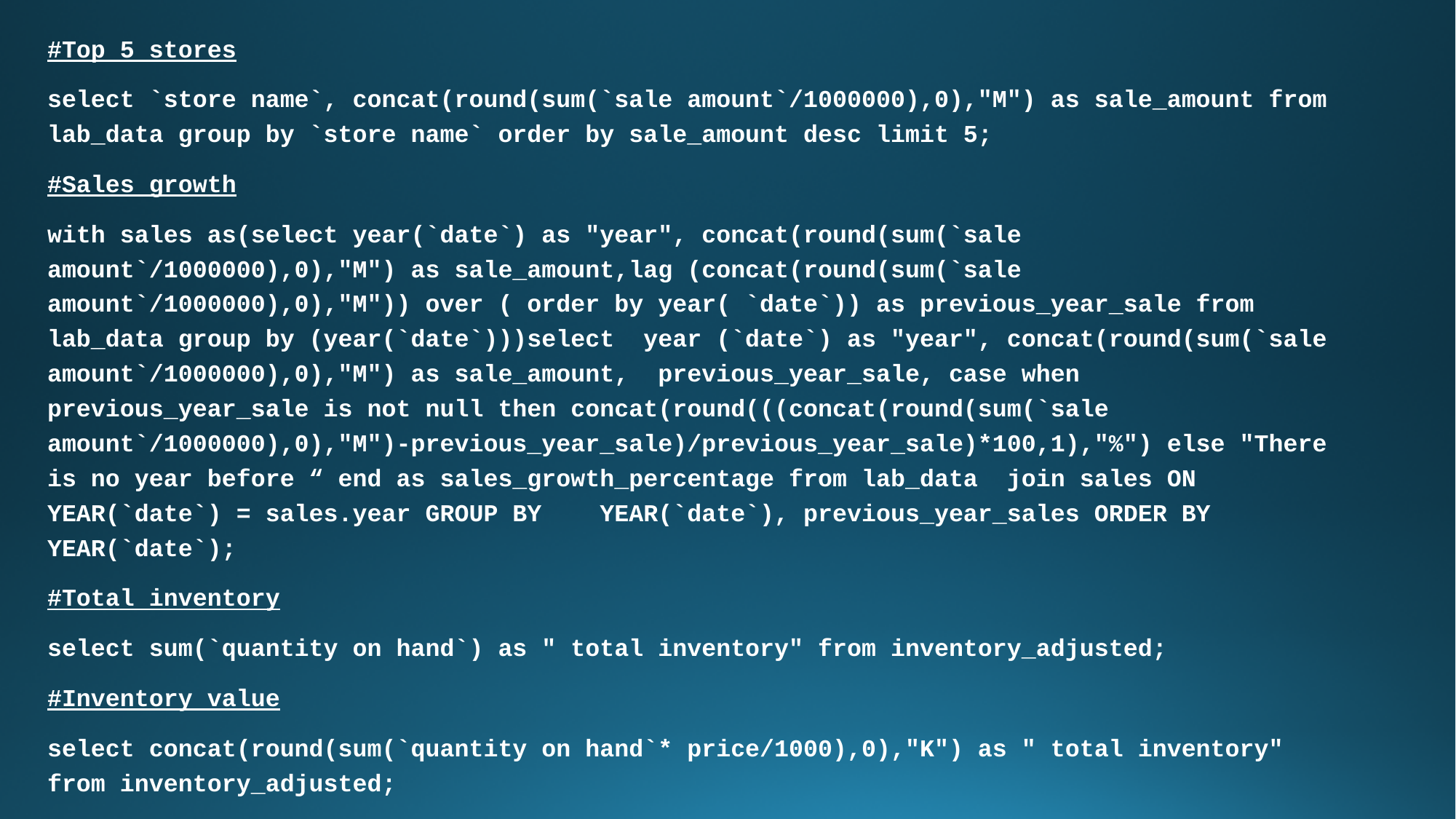

#Top 5 stores
select `store name`, concat(round(sum(`sale amount`/1000000),0),"M") as sale_amount from lab_data group by `store name` order by sale_amount desc limit 5;
#Sales growth
with sales as(select year(`date`) as "year", concat(round(sum(`sale amount`/1000000),0),"M") as sale_amount,lag (concat(round(sum(`sale amount`/1000000),0),"M")) over ( order by year( `date`)) as previous_year_sale from lab_data group by (year(`date`)))select  year (`date`) as "year", concat(round(sum(`sale amount`/1000000),0),"M") as sale_amount,  previous_year_sale, case when previous_year_sale is not null then concat(round(((concat(round(sum(`sale amount`/1000000),0),"M")-previous_year_sale)/previous_year_sale)*100,1),"%") else "There is no year before “ end as sales_growth_percentage from lab_data  join sales ON YEAR(`date`) = sales.year GROUP BY    YEAR(`date`), previous_year_sales ORDER BY YEAR(`date`);
#Total inventory
select sum(`quantity on hand`) as " total inventory" from inventory_adjusted;
#Inventory value
select concat(round(sum(`quantity on hand`* price/1000),0),"K") as " total inventory" from inventory_adjusted;